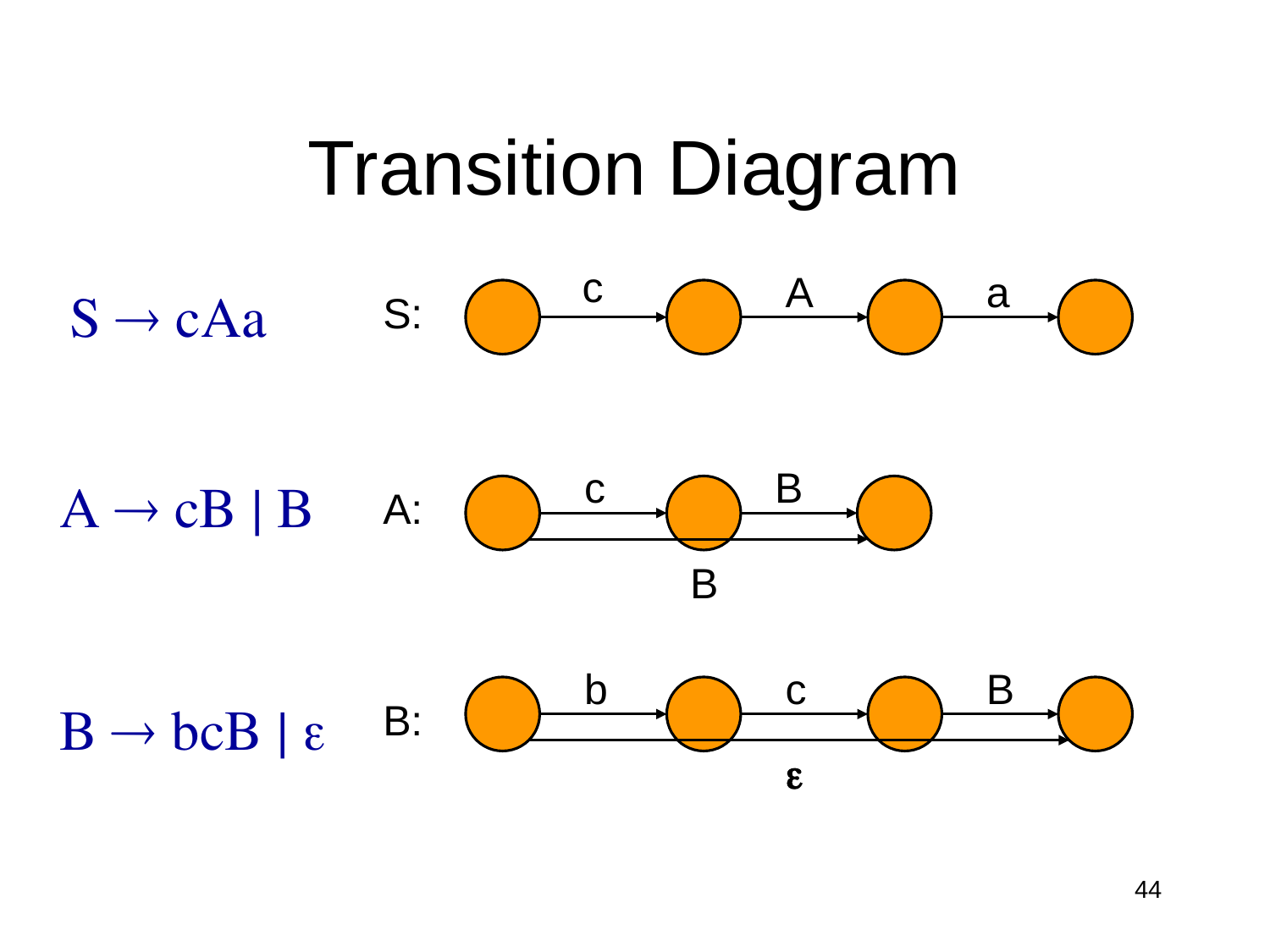

# Transition Diagram
c
A
a
S:

S → cAa
c
B
A:

B
A → cB | B
b
c
B

B:
ε
B → bcB | ε
44